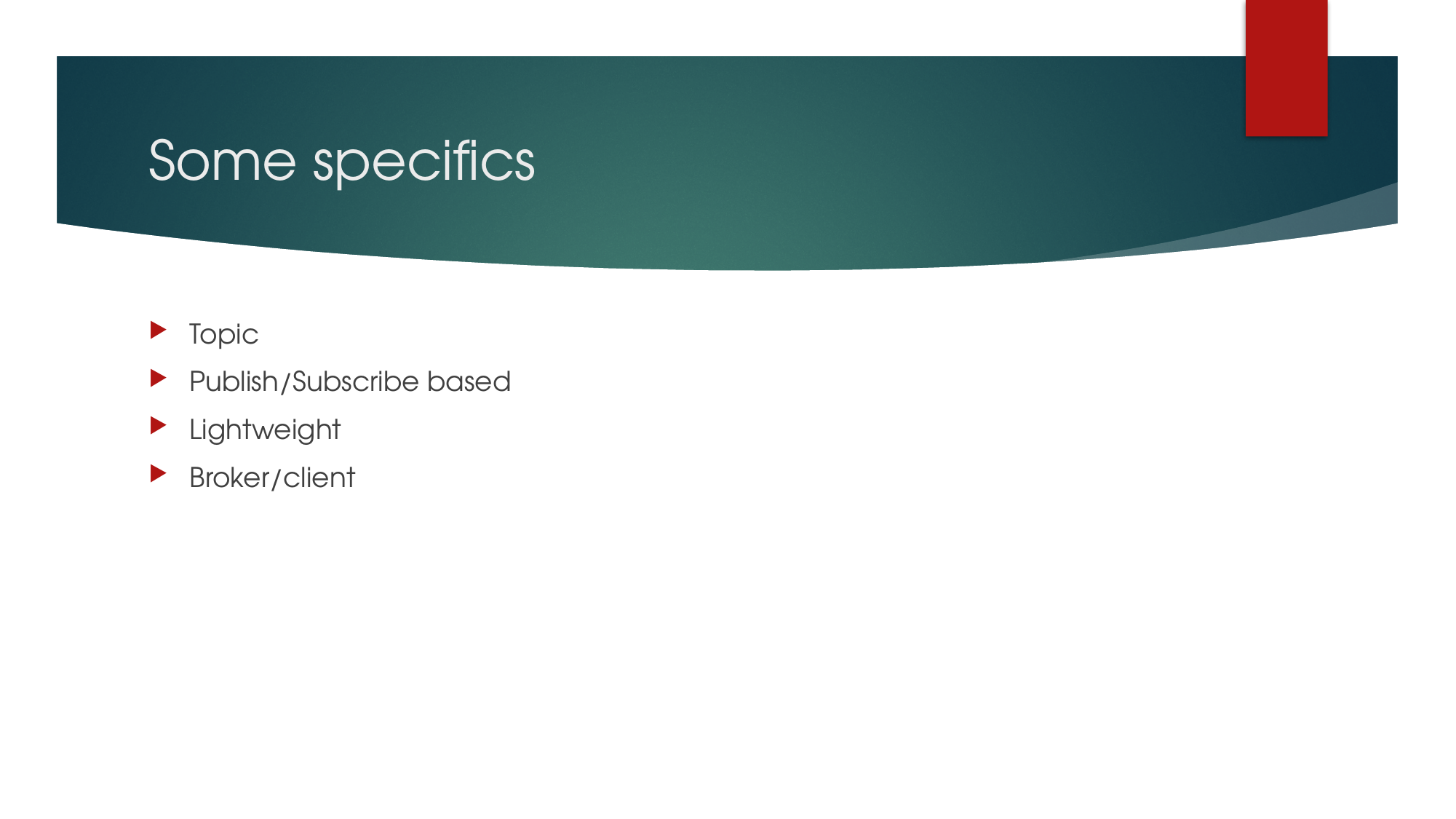

# Some specifics
Topic
Publish/Subscribe based
Lightweight
Broker/client